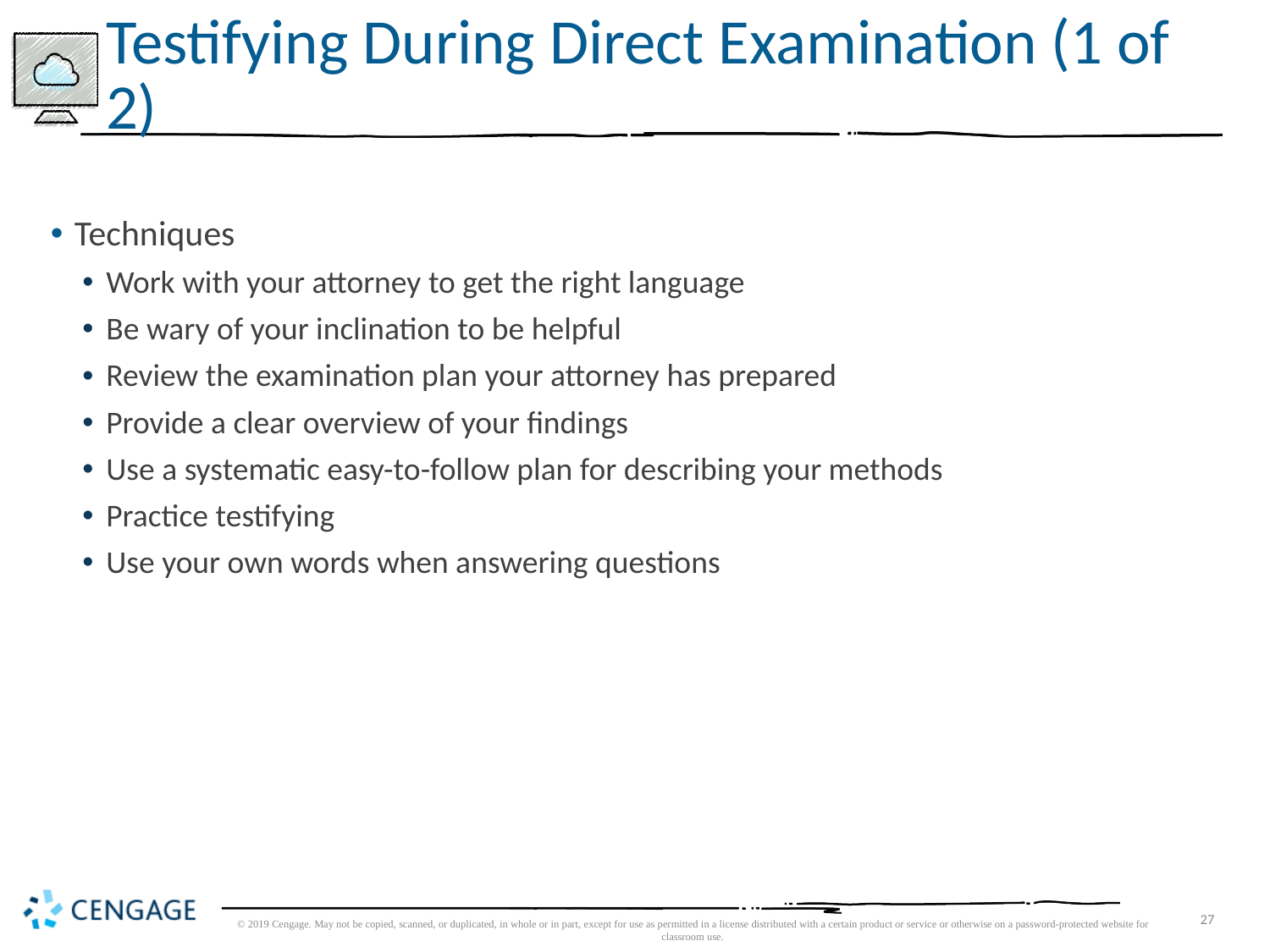

# Testifying During Direct Examination (1 of 2)
Techniques
Work with your attorney to get the right language
Be wary of your inclination to be helpful
Review the examination plan your attorney has prepared
Provide a clear overview of your findings
Use a systematic easy-to-follow plan for describing your methods
Practice testifying
Use your own words when answering questions
© 2019 Cengage. May not be copied, scanned, or duplicated, in whole or in part, except for use as permitted in a license distributed with a certain product or service or otherwise on a password-protected website for classroom use.